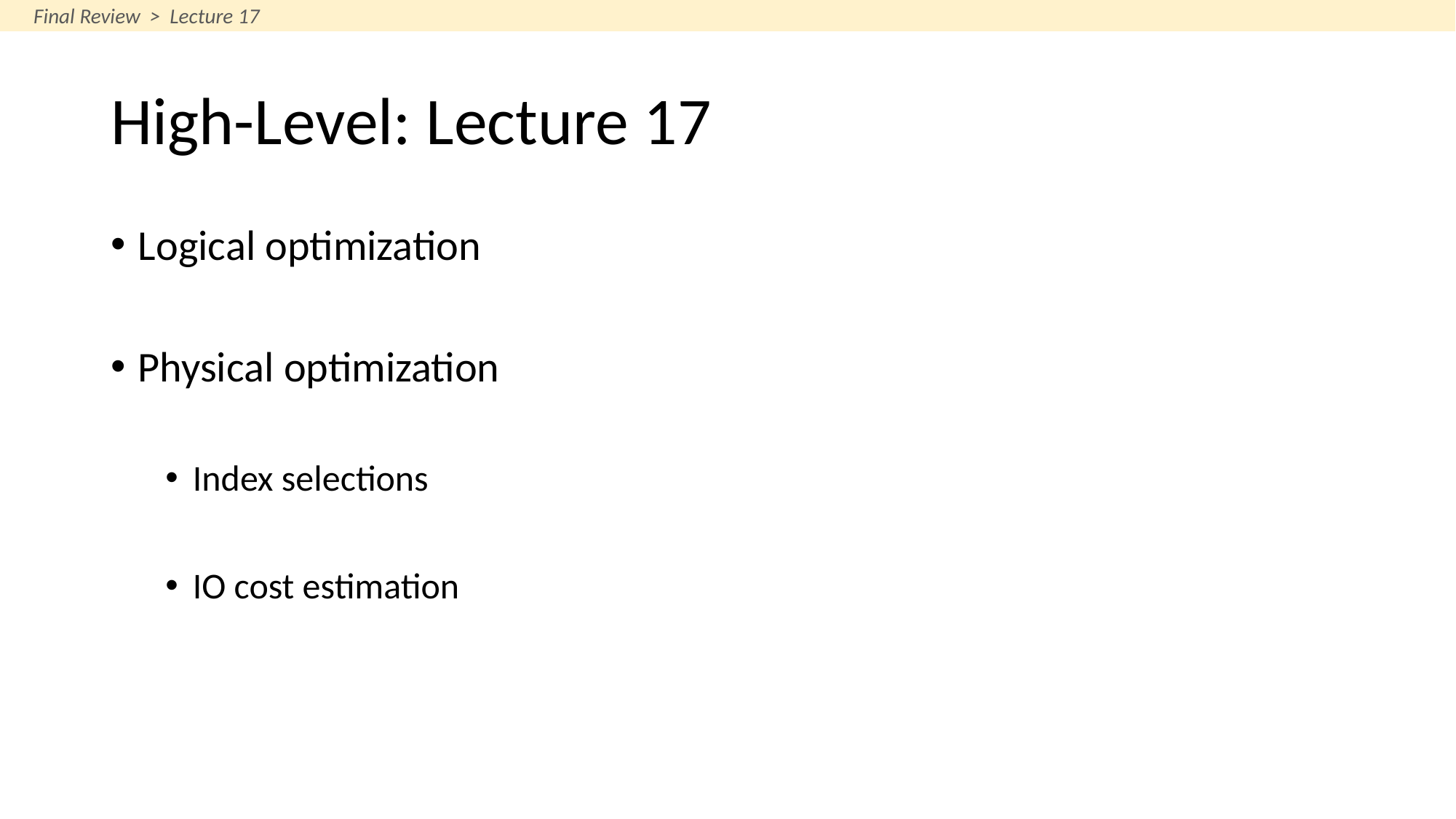

Final Review  >  Lecture 17
# High-Level: Lecture 17
Logical optimization

Physical optimization

Index selections

IO cost estimation